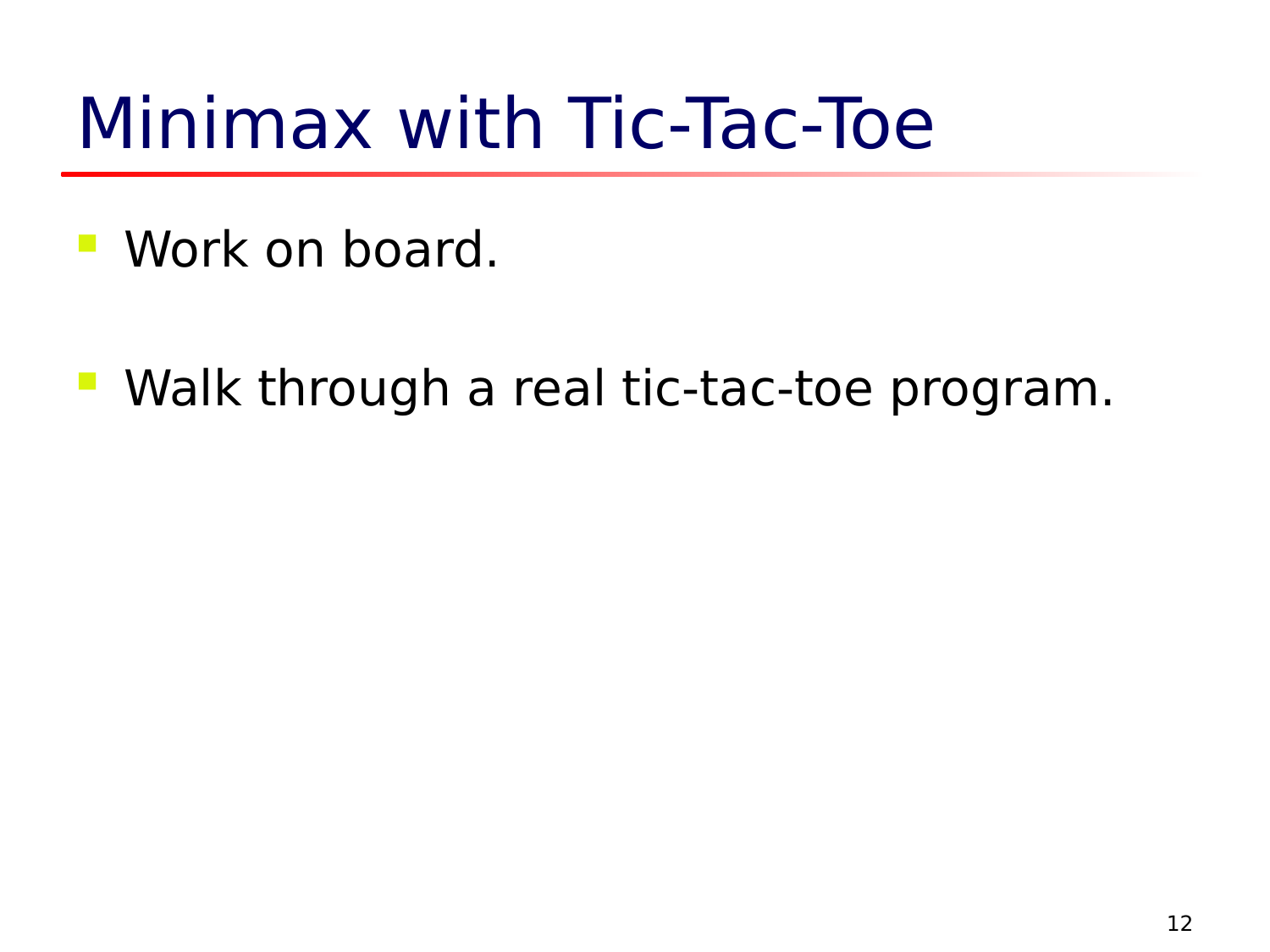

# Minimax with Tic-Tac-Toe
Work on board.

Walk through a real tic-tac-toe program.
12